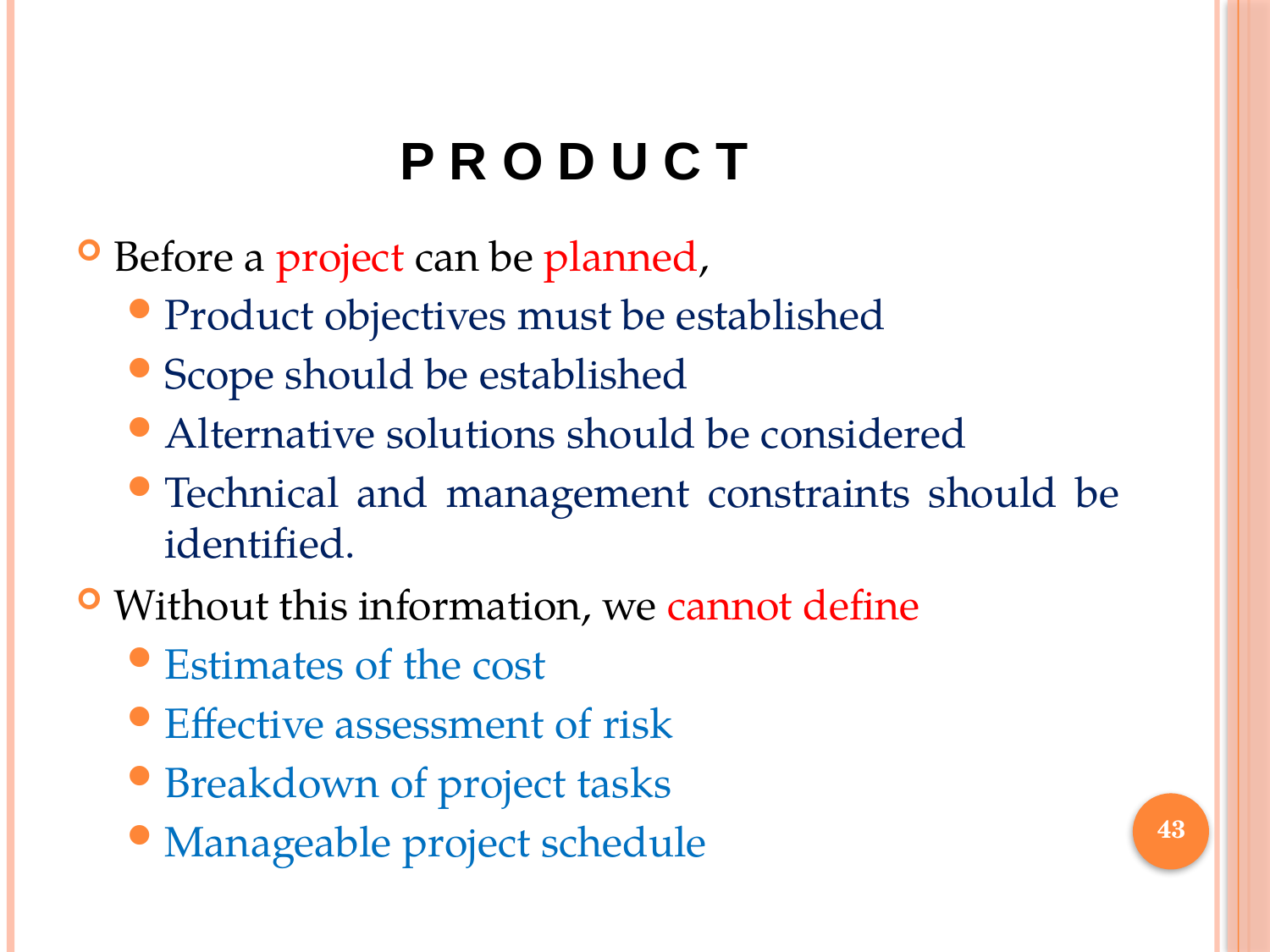

# P R O D U C T
Before a project can be planned,
Product objectives must be established
Scope should be established
Alternative solutions should be considered
Technical and management constraints should be identified.
Without this information, we cannot define
Estimates of the cost
Effective assessment of risk
Breakdown of project tasks
Manageable project schedule
43